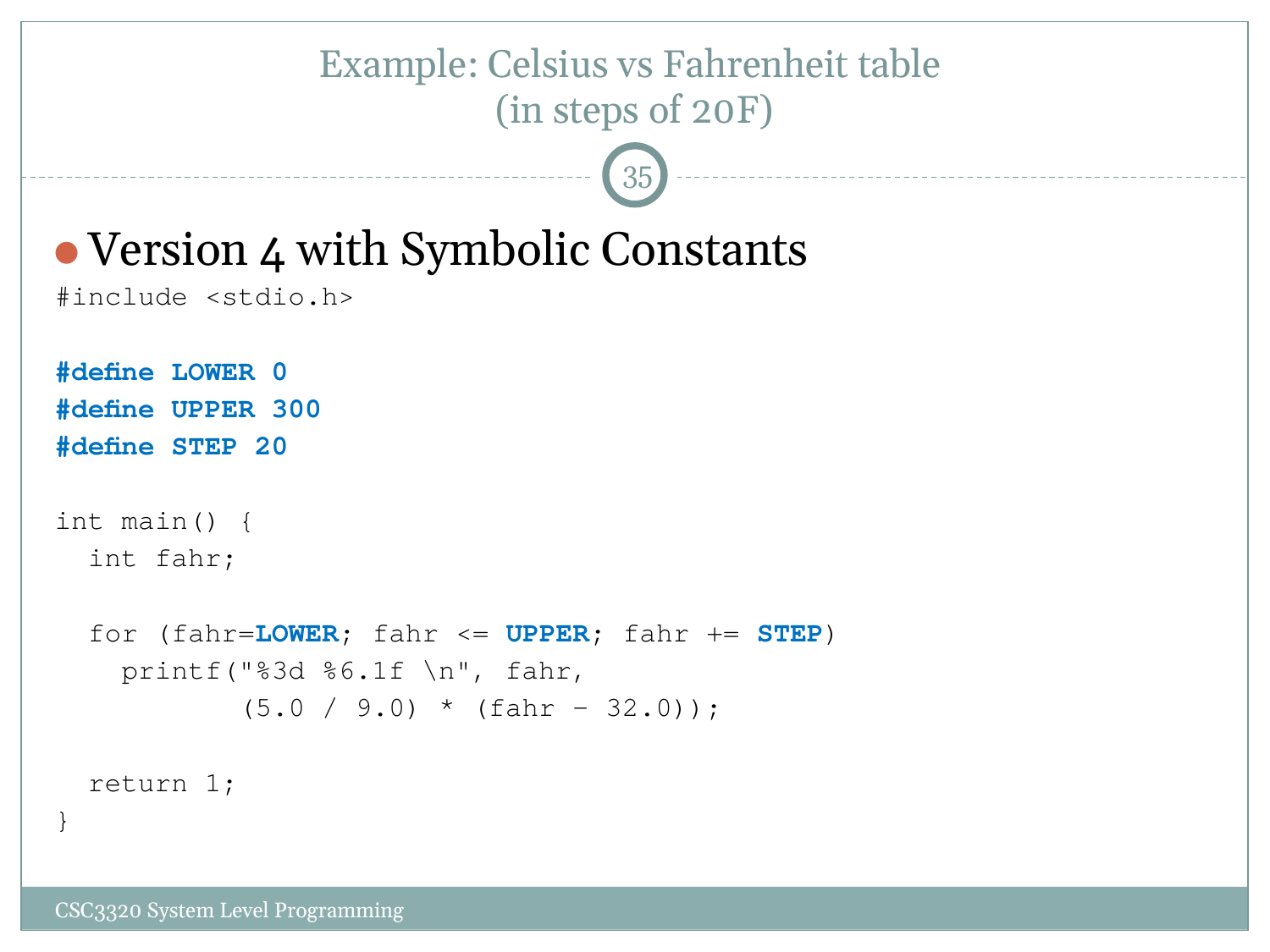

# Example: Celsius vs Fahrenheit table (in steps of 20F)‏
35
Version 4 with Symbolic Constants
#include <stdio.h>

#define LOWER 0
#define UPPER 300
#define STEP 20

int main() {
  int fahr;

  for (fahr=LOWER; fahr <= UPPER; fahr += STEP)‏
    printf("%3d %6.1f \n", fahr,
           (5.0 / 9.0) * (fahr - 32.0));

  return 1;
}
CSC3320 System Level Programming